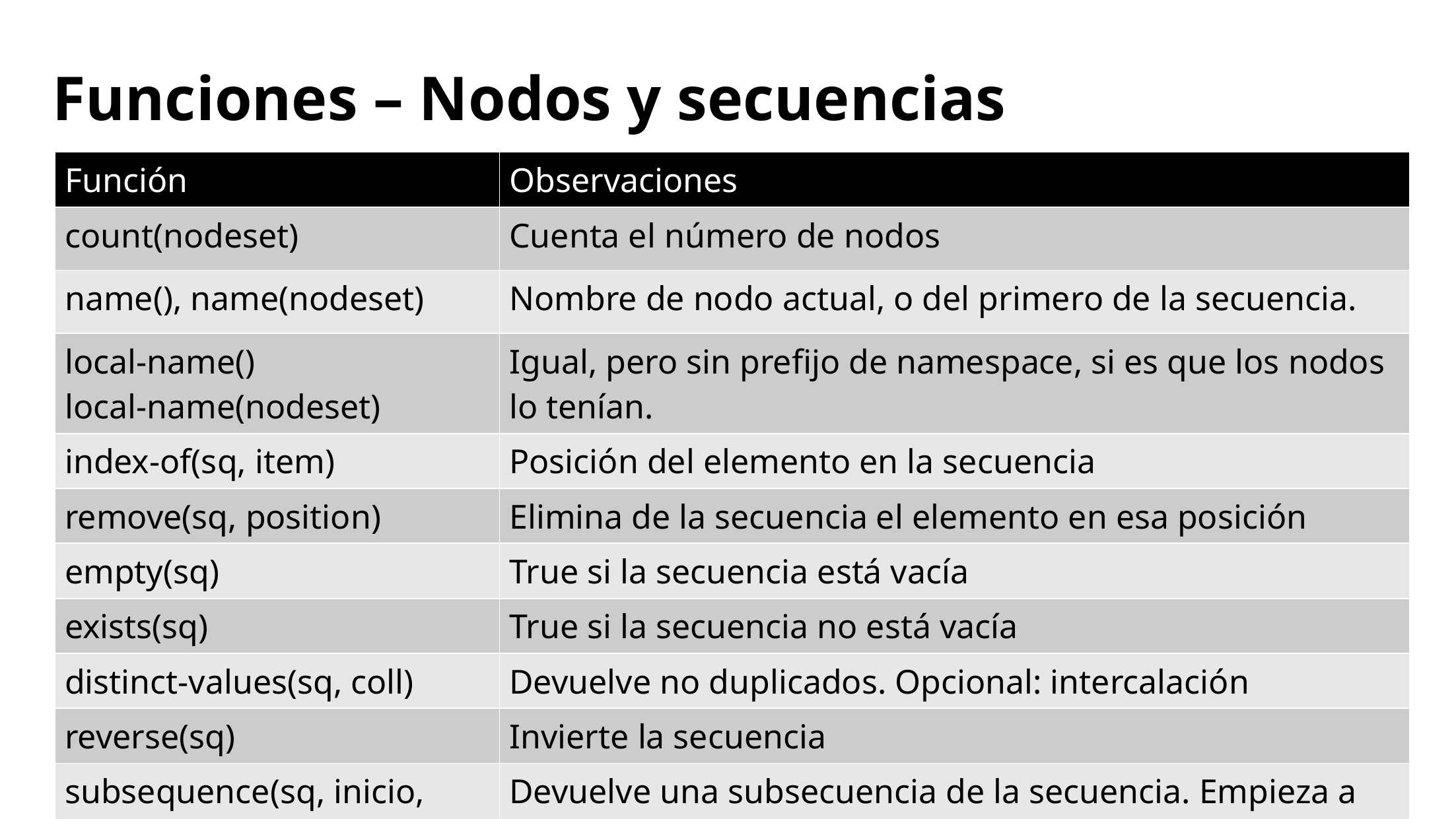

# Funciones – Nodos y secuencias
| Función | Observaciones |
| --- | --- |
| count(nodeset) | Cuenta el número de nodos |
| name(), name(nodeset) | Nombre de nodo actual, o del primero de la secuencia. |
| local-name() local-name(nodeset) | Igual, pero sin prefijo de namespace, si es que los nodos lo tenían. |
| index-of(sq, item) | Posición del elemento en la secuencia |
| remove(sq, position) | Elimina de la secuencia el elemento en esa posición |
| empty(sq) | True si la secuencia está vacía |
| exists(sq) | True si la secuencia no está vacía |
| distinct-values(sq, coll) | Devuelve no duplicados. Opcional: intercalación |
| reverse(sq) | Invierte la secuencia |
| subsequence(sq, inicio, longitud) | Devuelve una subsecuencia de la secuencia. Empieza a contar en 1, no en 0 como en Java. |